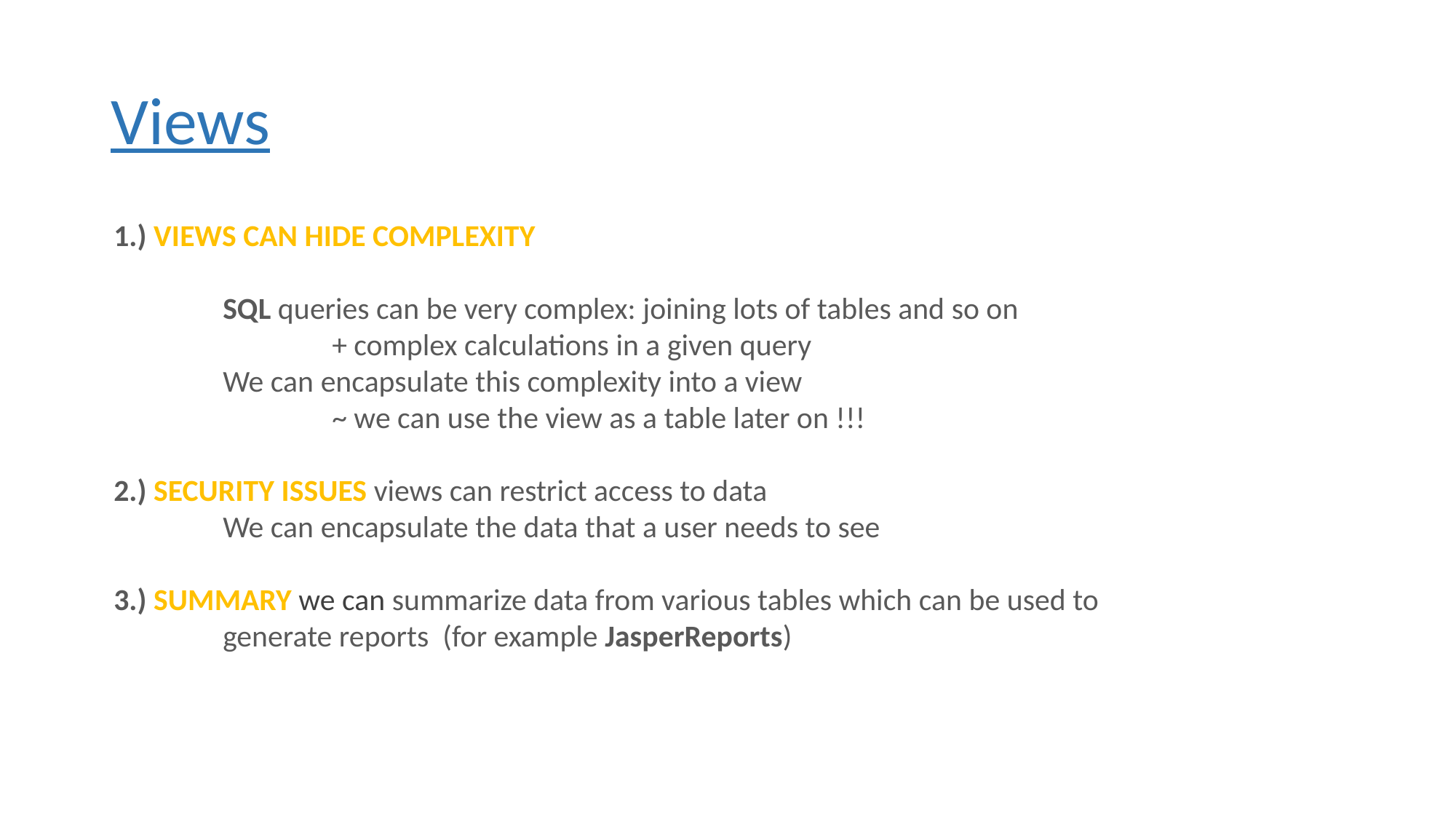

# Views
1.) VIEWS CAN HIDE COMPLEXITY

	SQL queries can be very complex: joining lots of tables and so on
		+ complex calculations in a given query
	We can encapsulate this complexity into a view
		~ we can use the view as a table later on !!!

2.) SECURITY ISSUES views can restrict access to data
	We can encapsulate the data that a user needs to see

3.) SUMMARY we can summarize data from various tables which can be used to
	generate reports  (for example JasperReports)